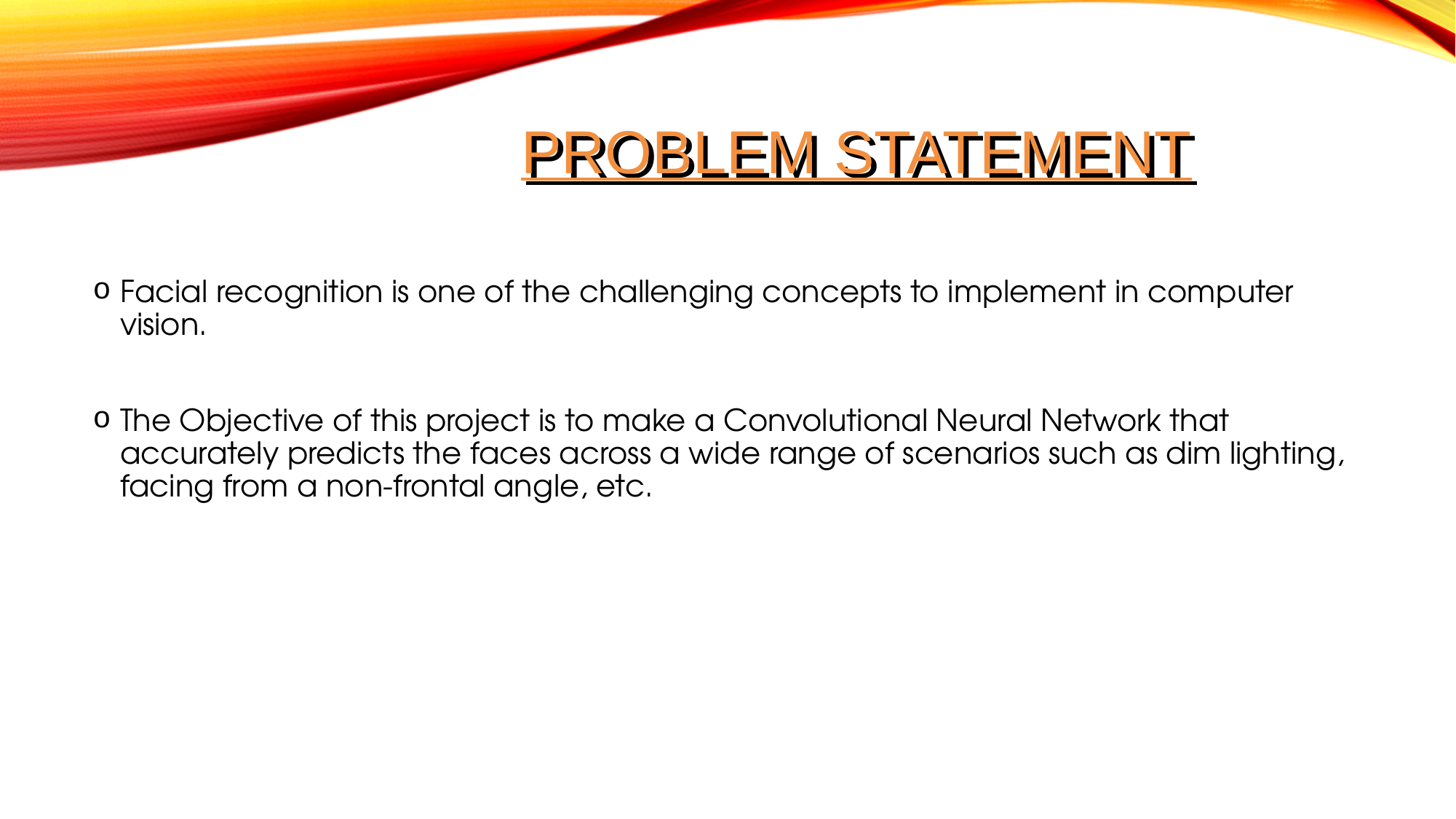

Problem statement
# Problem statement
Facial recognition is one of the challenging concepts to implement in computer vision.

The Objective of this project is to make a Convolutional Neural Network that accurately predicts the faces across a wide range of scenarios such as dim lighting, facing from a non-frontal angle, etc.